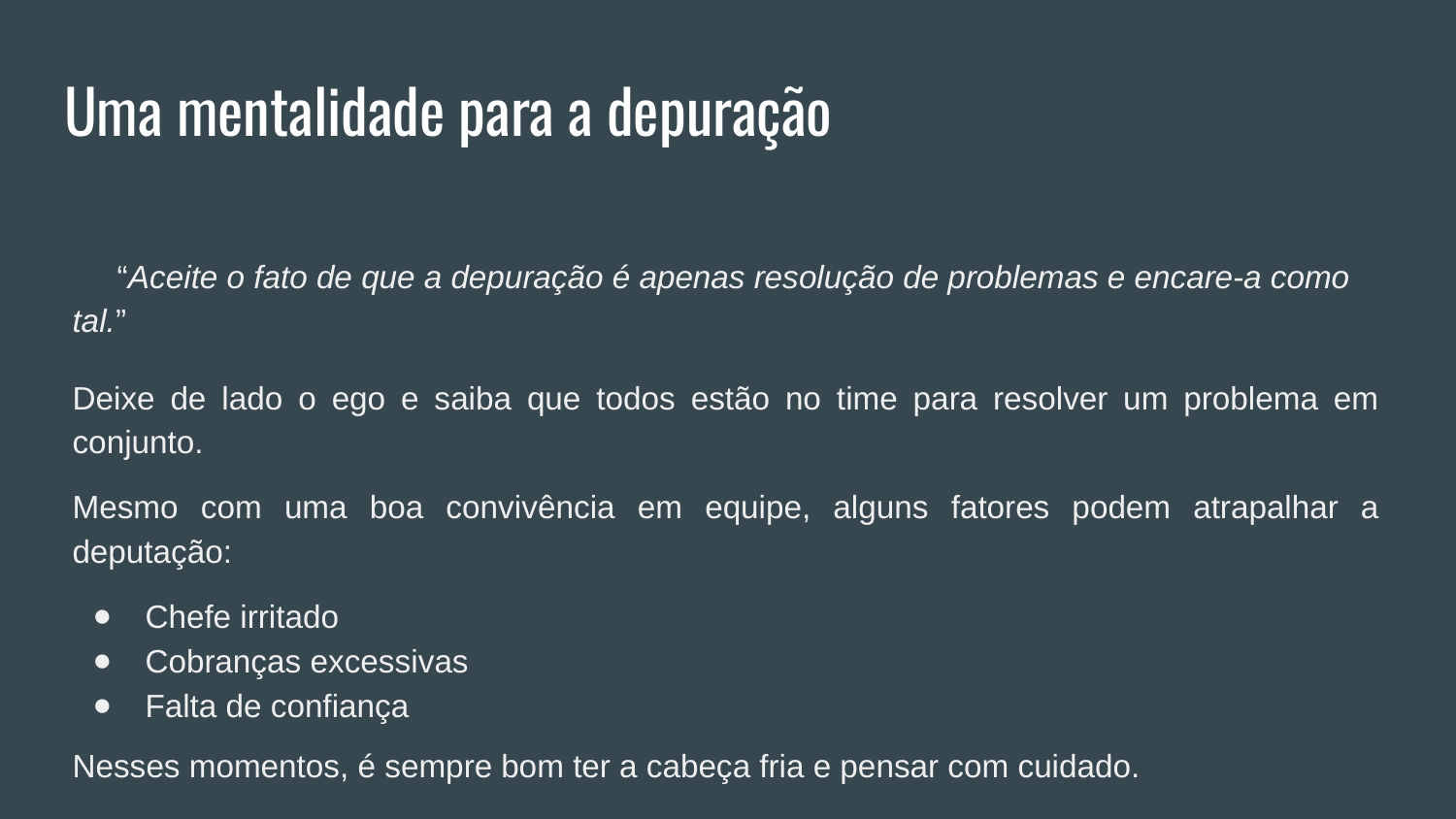

# Uma mentalidade para a depuração
     “Aceite o fato de que a depuração é apenas resolução de problemas e encare-a como tal.”
Deixe de lado o ego e saiba que todos estão no time para resolver um problema em conjunto.
Mesmo com uma boa convivência em equipe, alguns fatores podem atrapalhar a deputação:
Chefe irritado
Cobranças excessivas
Falta de confiança
Nesses momentos, é sempre bom ter a cabeça fria e pensar com cuidado.